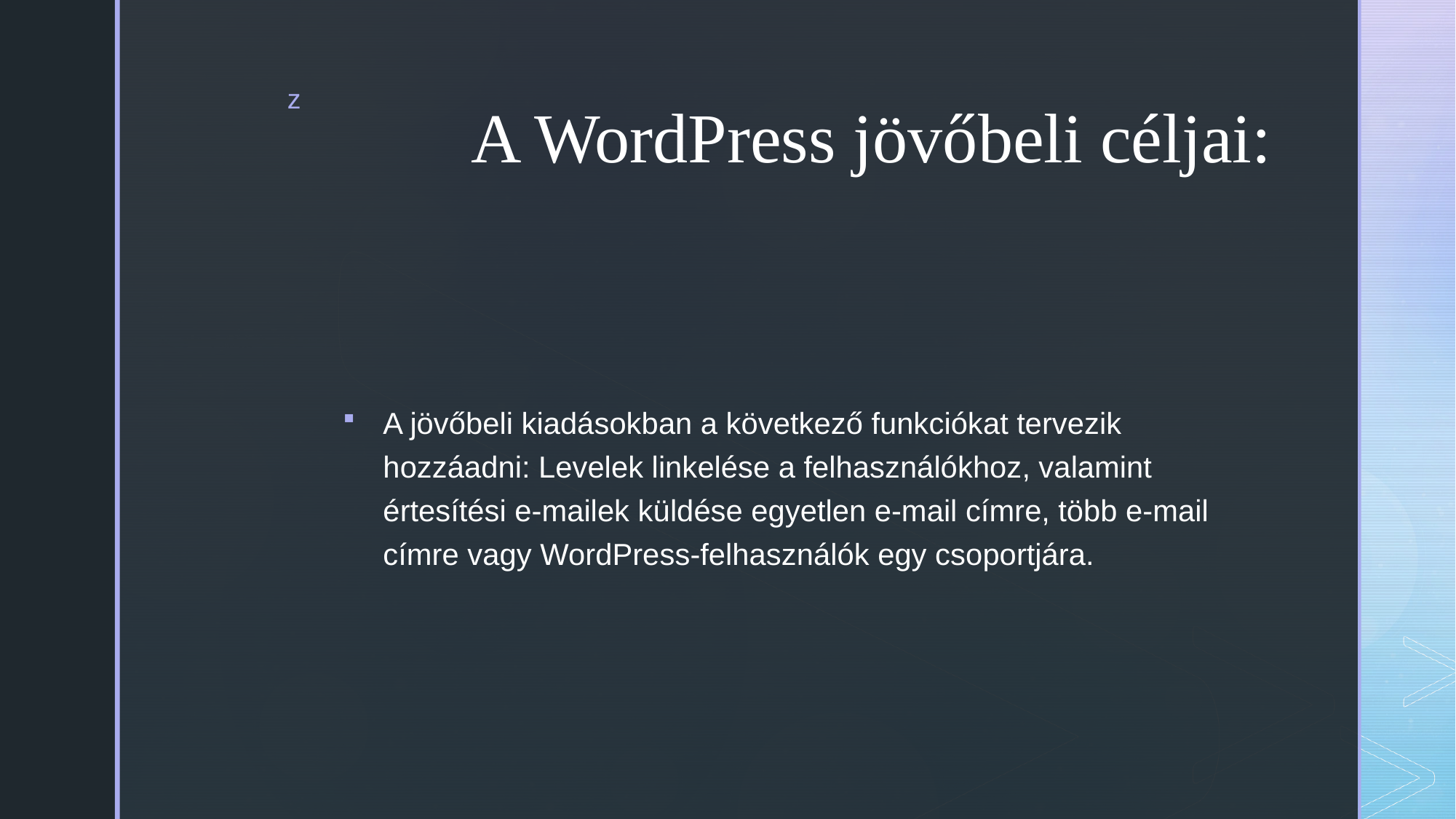

# A WordPress jövőbeli céljai:
A jövőbeli kiadásokban a következő funkciókat tervezik hozzáadni: Levelek linkelése a felhasználókhoz, valamint értesítési e-mailek küldése egyetlen e-mail címre, több e-mail címre vagy WordPress-felhasználók egy csoportjára.